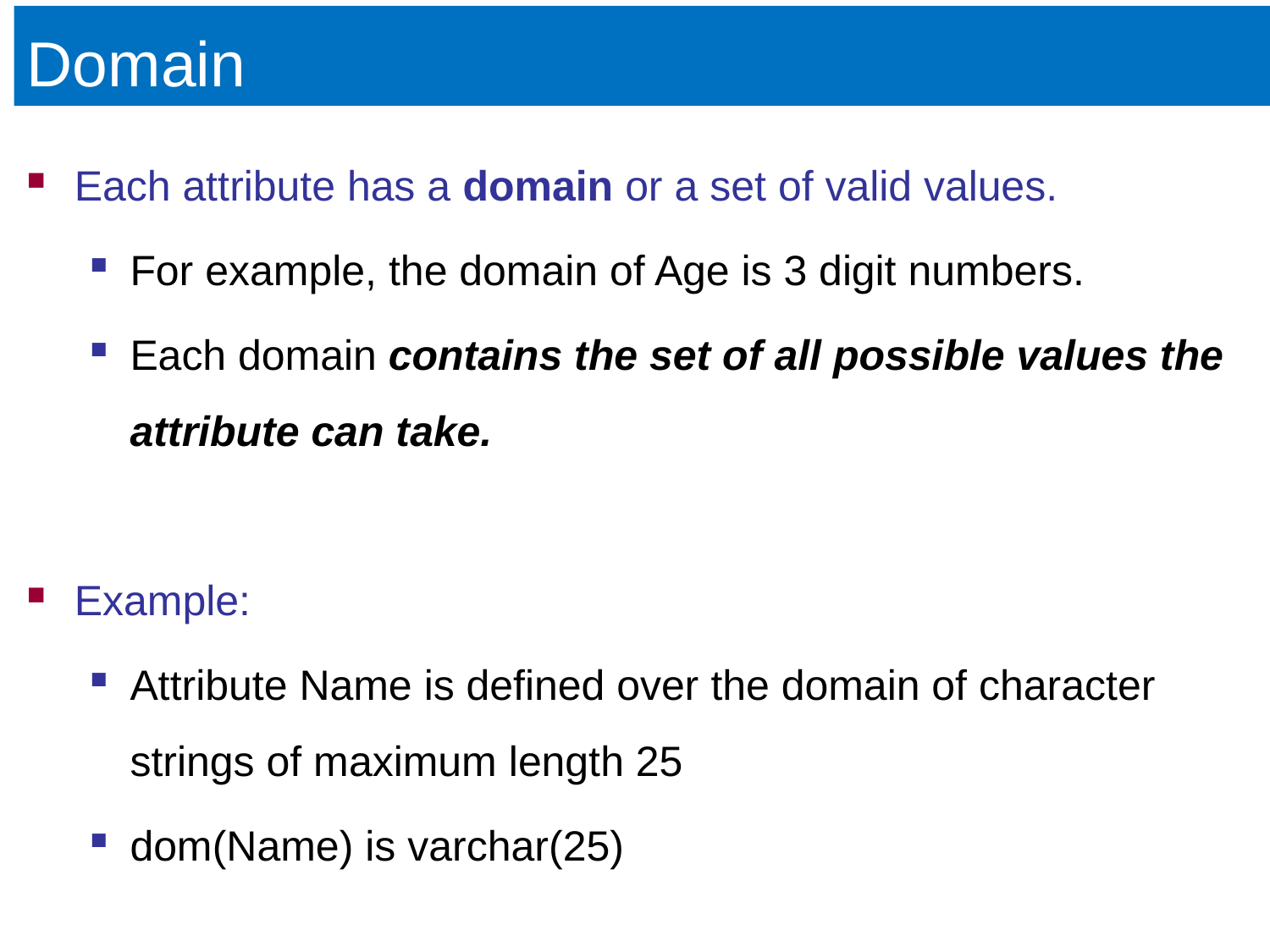

# Domain
Each attribute has a domain or a set of valid values.
For example, the domain of Age is 3 digit numbers.
Each domain contains the set of all possible values the attribute can take.

Example:
Attribute Name is defined over the domain of character strings of maximum length 25
dom(Name) is varchar(25)